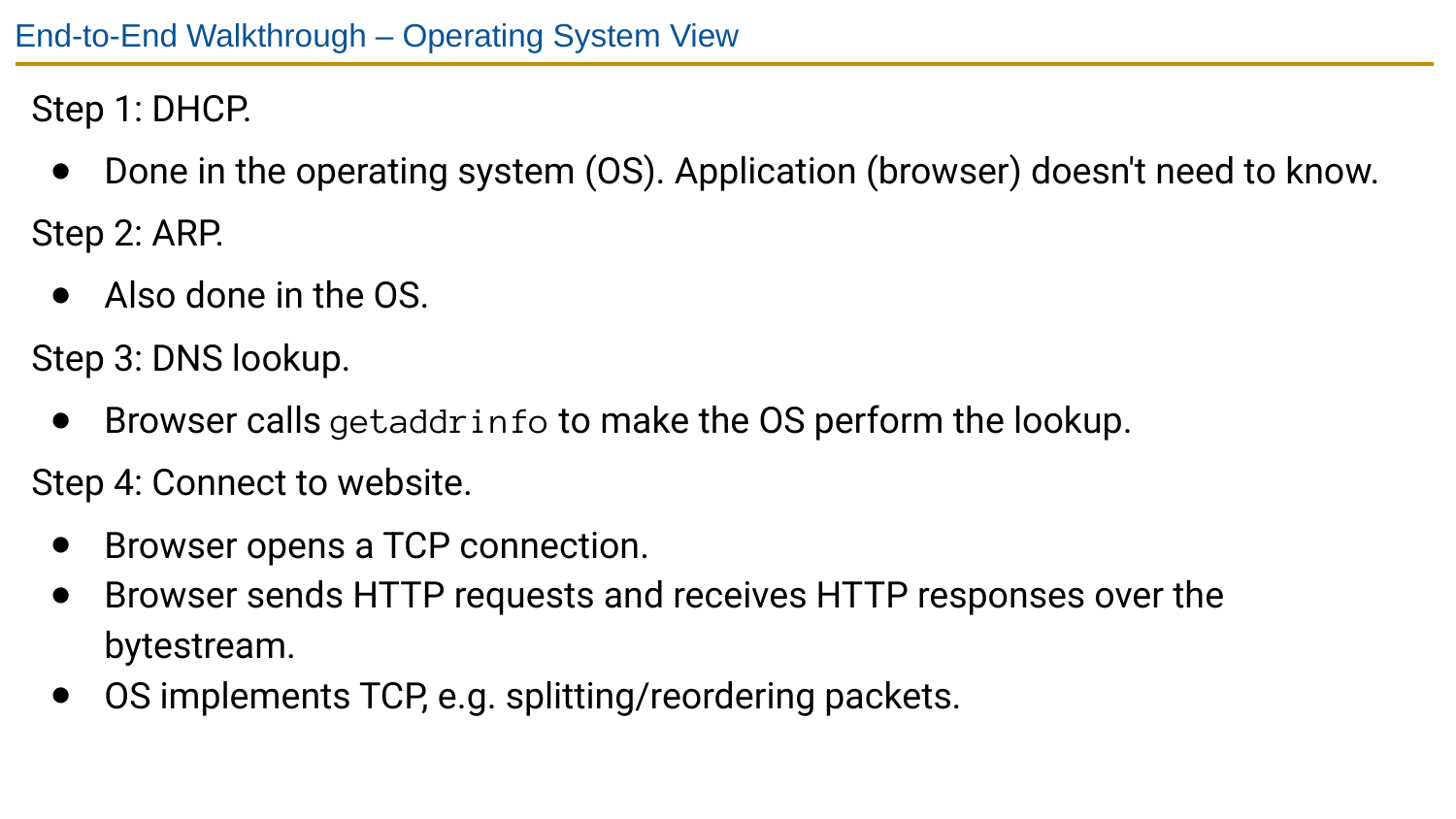

# End-to-End Walkthrough – Operating System View
Step 1: DHCP.
Done in the operating system (OS). Application (browser) doesn't need to know.
Step 2: ARP.
Also done in the OS.
Step 3: DNS lookup.
Browser calls getaddrinfo to make the OS perform the lookup.
Step 4: Connect to website.
Browser opens a TCP connection.
Browser sends HTTP requests and receives HTTP responses over the bytestream.
OS implements TCP, e.g. splitting/reordering packets.